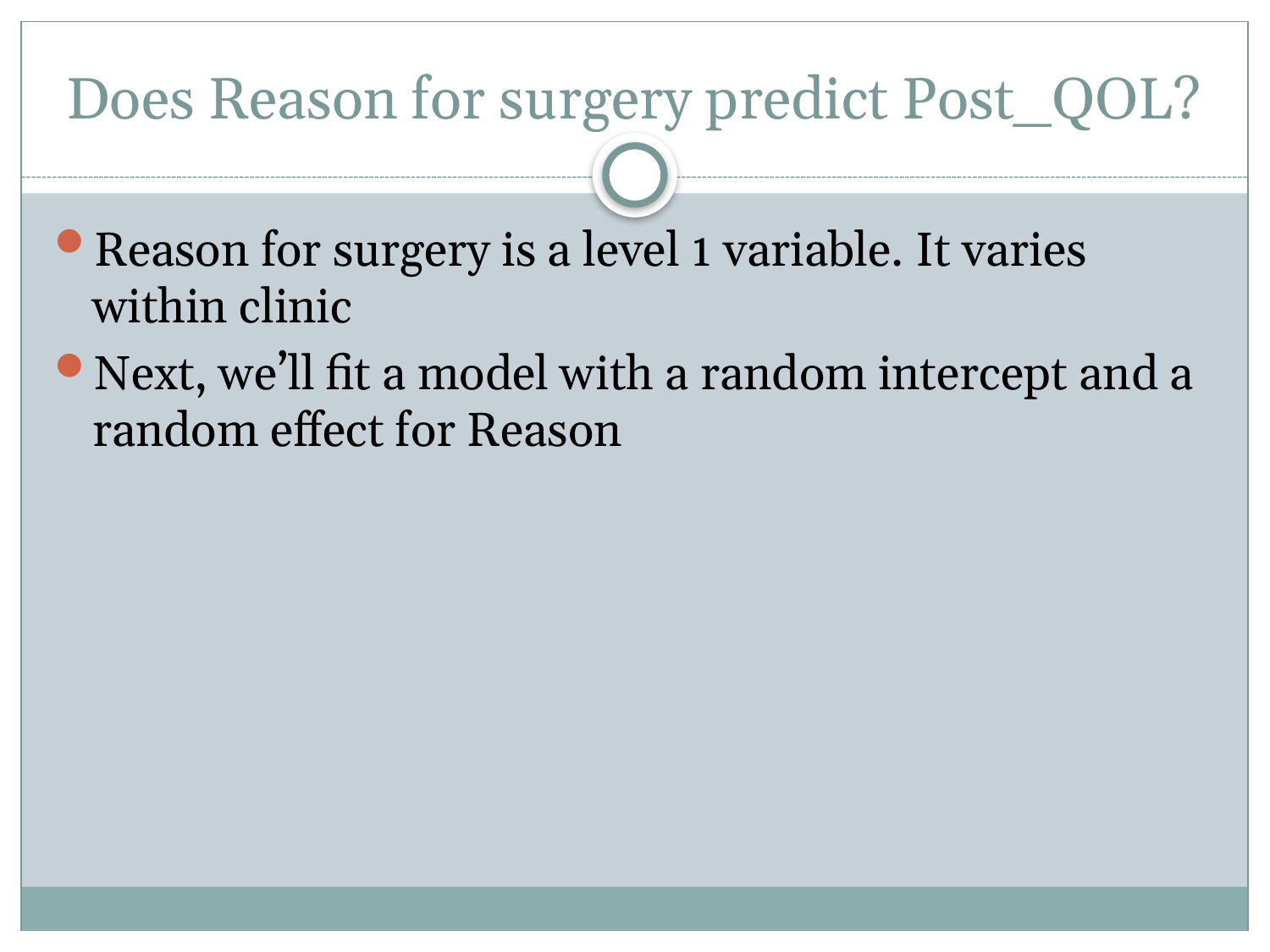

# Does Reason for surgery predict Post_QOL?
Reason for surgery is a level 1 variable. It varies within clinic
Next, we’ll fit a model with a random intercept and a random effect for Reason